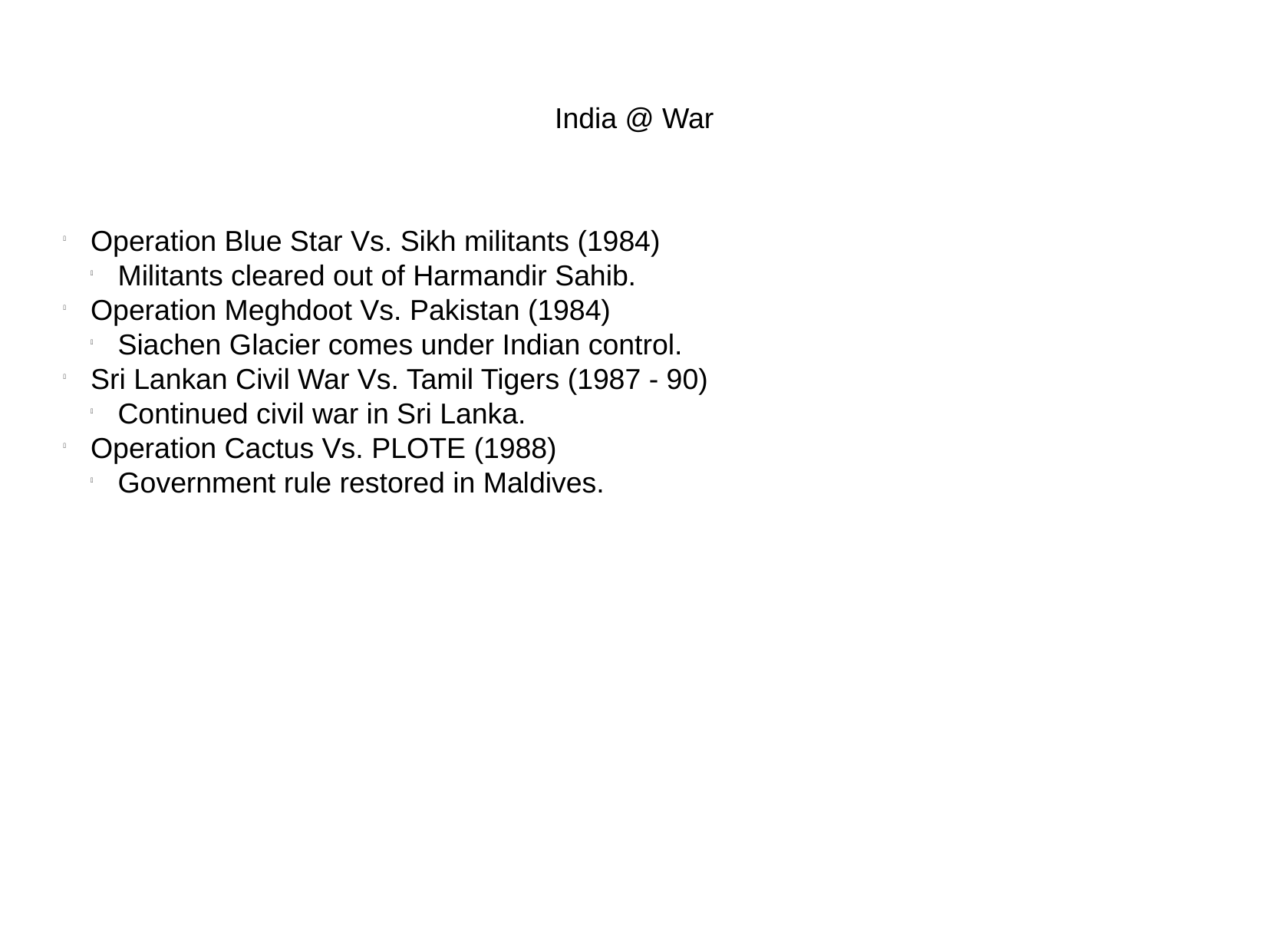

India @ War
Operation Blue Star Vs. Sikh militants (1984)
Militants cleared out of Harmandir Sahib.
Operation Meghdoot Vs. Pakistan (1984)
Siachen Glacier comes under Indian control.
Sri Lankan Civil War Vs. Tamil Tigers (1987 - 90)
Continued civil war in Sri Lanka.
Operation Cactus Vs. PLOTE (1988)
Government rule restored in Maldives.